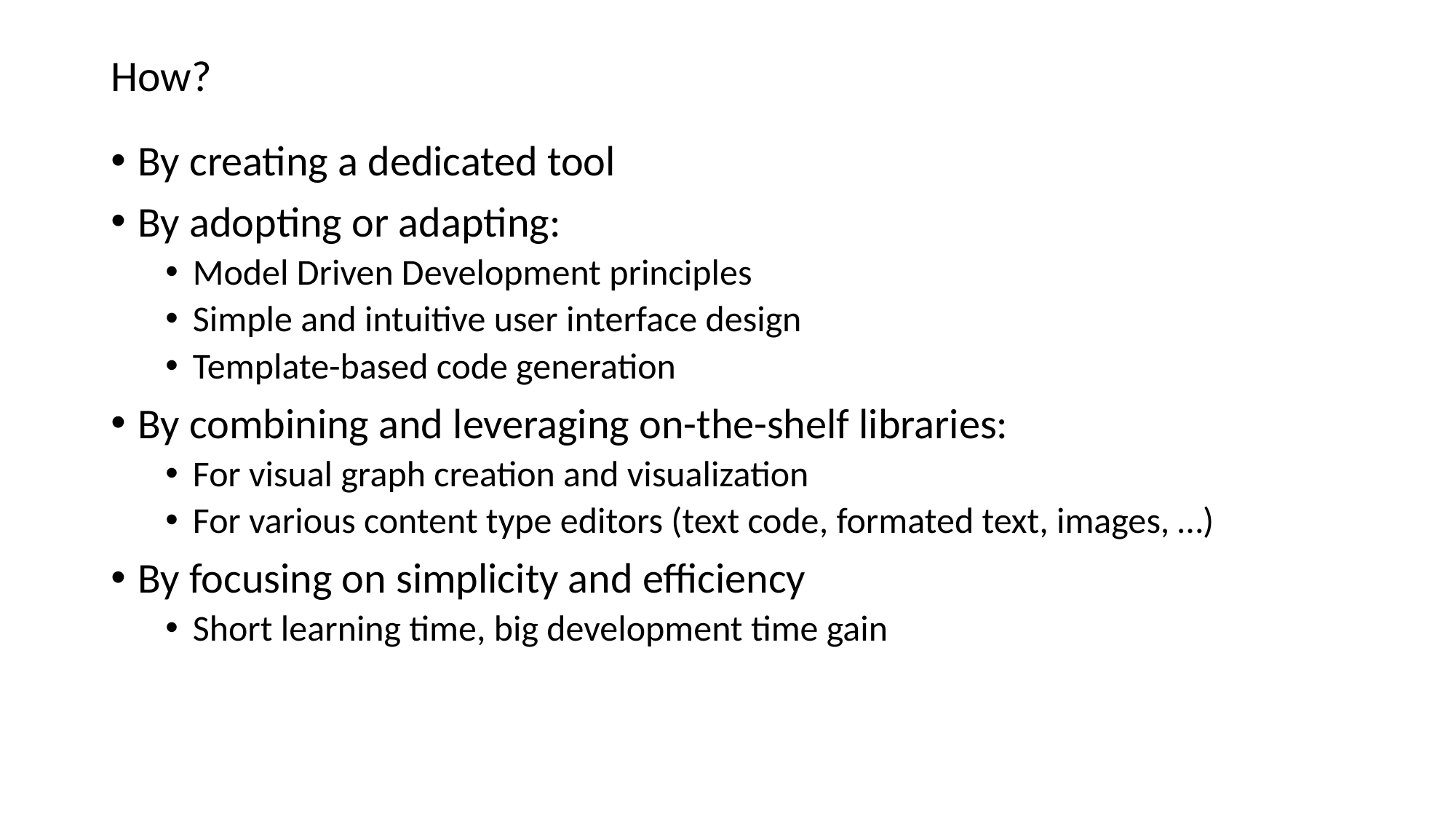

# How?
By creating a dedicated tool
By adopting or adapting:
Model Driven Development principles
Simple and intuitive user interface design
Template-based code generation
By combining and leveraging on-the-shelf libraries:
For visual graph creation and visualization
For various content type editors (text code, formated text, images, …)
By focusing on simplicity and efficiency
Short learning time, big development time gain